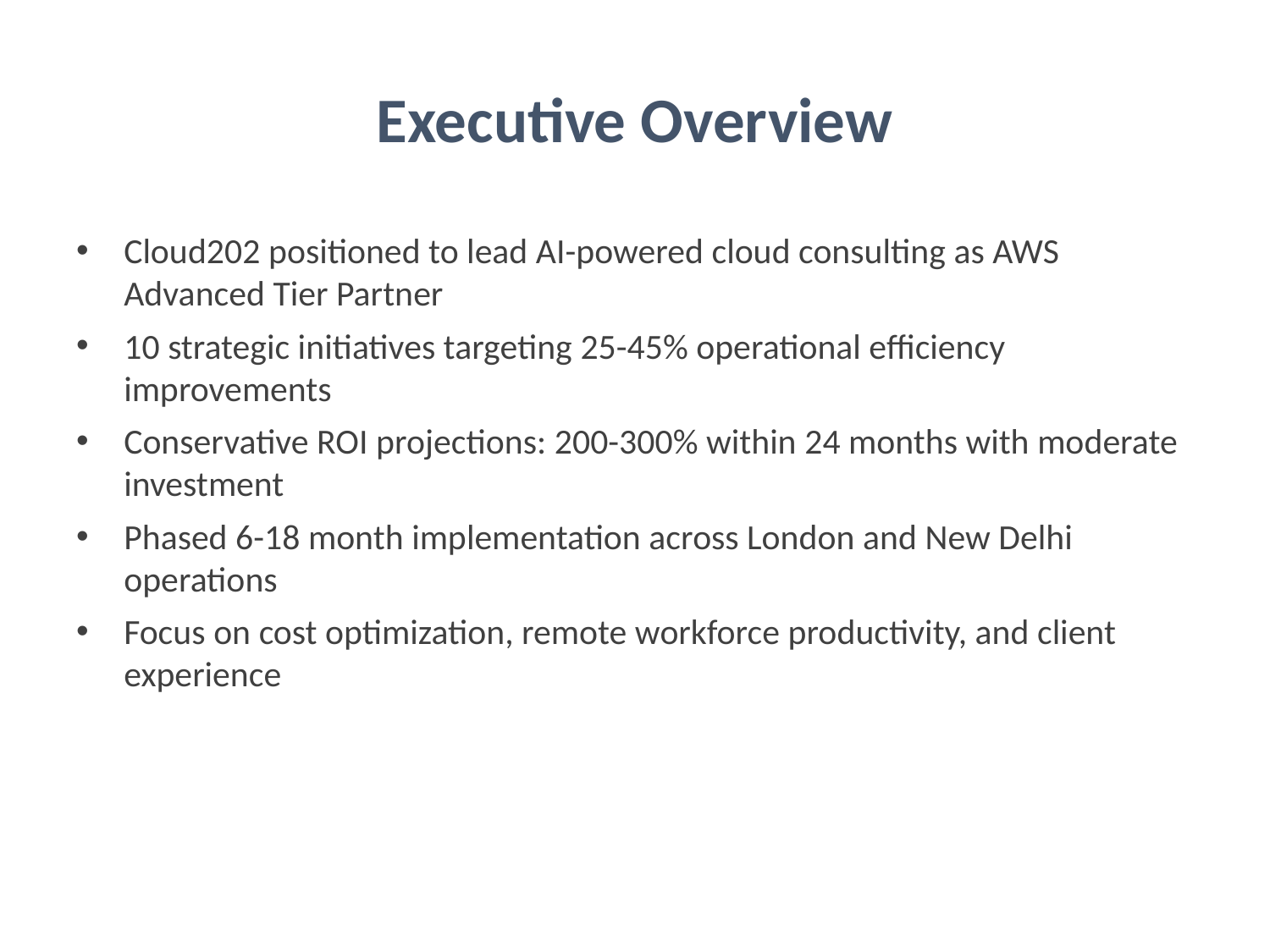

# Executive Overview
Cloud202 positioned to lead AI-powered cloud consulting as AWS Advanced Tier Partner
10 strategic initiatives targeting 25-45% operational efficiency improvements
Conservative ROI projections: 200-300% within 24 months with moderate investment
Phased 6-18 month implementation across London and New Delhi operations
Focus on cost optimization, remote workforce productivity, and client experience